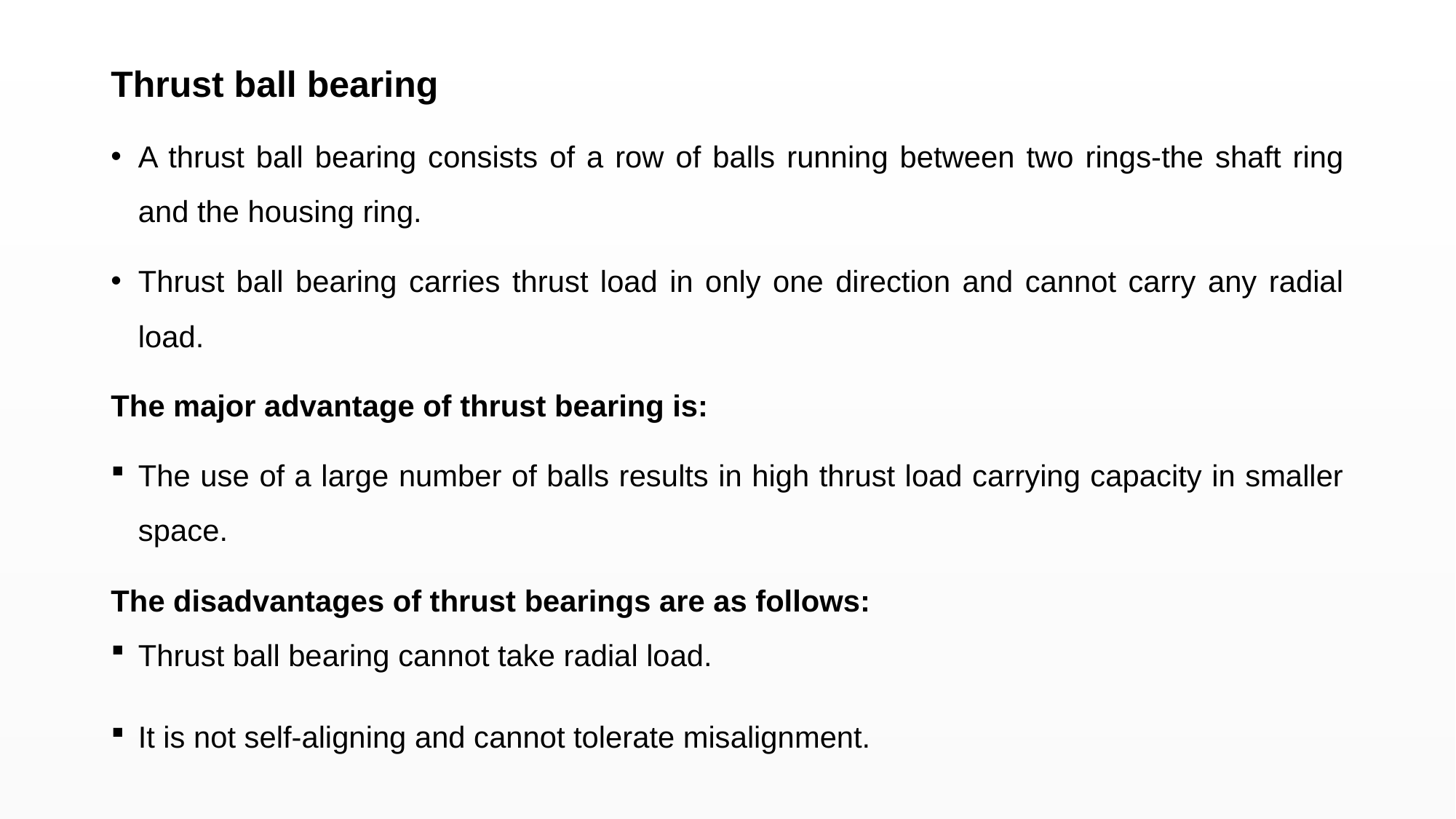

Thrust ball bearing
A thrust ball bearing consists of a row of balls running between two rings-the shaft ring and the housing ring.
Thrust ball bearing carries thrust load in only one direction and cannot carry any radial load.
The major advantage of thrust bearing is:
The use of a large number of balls results in high thrust load carrying capacity in smaller space.
The disadvantages of thrust bearings are as follows:
Thrust ball bearing cannot take radial load.
It is not self-aligning and cannot tolerate misalignment.